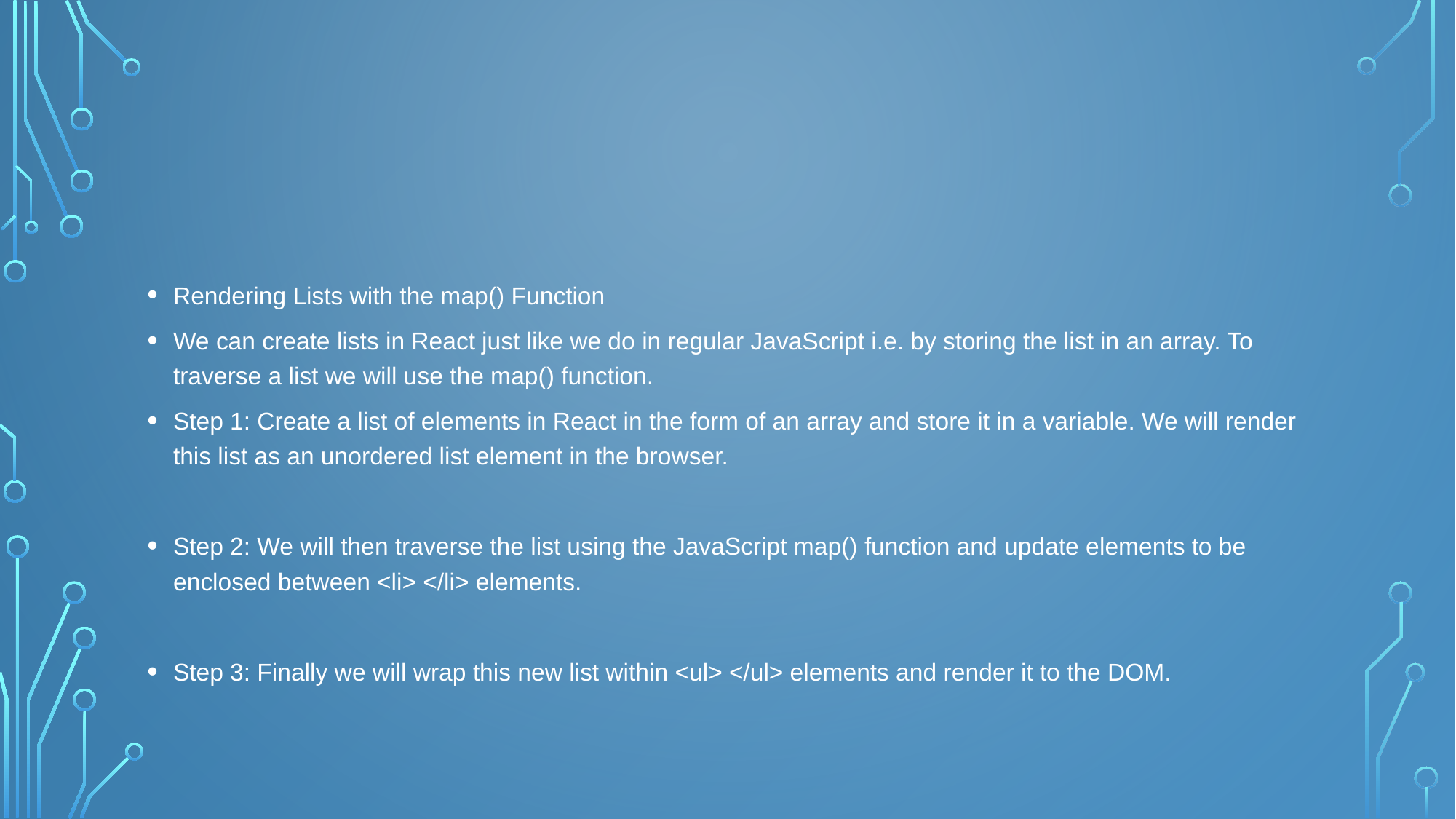

#
Rendering Lists with the map() Function
We can create lists in React just like we do in regular JavaScript i.e. by storing the list in an array. To traverse a list we will use the map() function.
Step 1: Create a list of elements in React in the form of an array and store it in a variable. We will render this list as an unordered list element in the browser.

Step 2: We will then traverse the list using the JavaScript map() function and update elements to be enclosed between <li> </li> elements.

Step 3: Finally we will wrap this new list within <ul> </ul> elements and render it to the DOM.